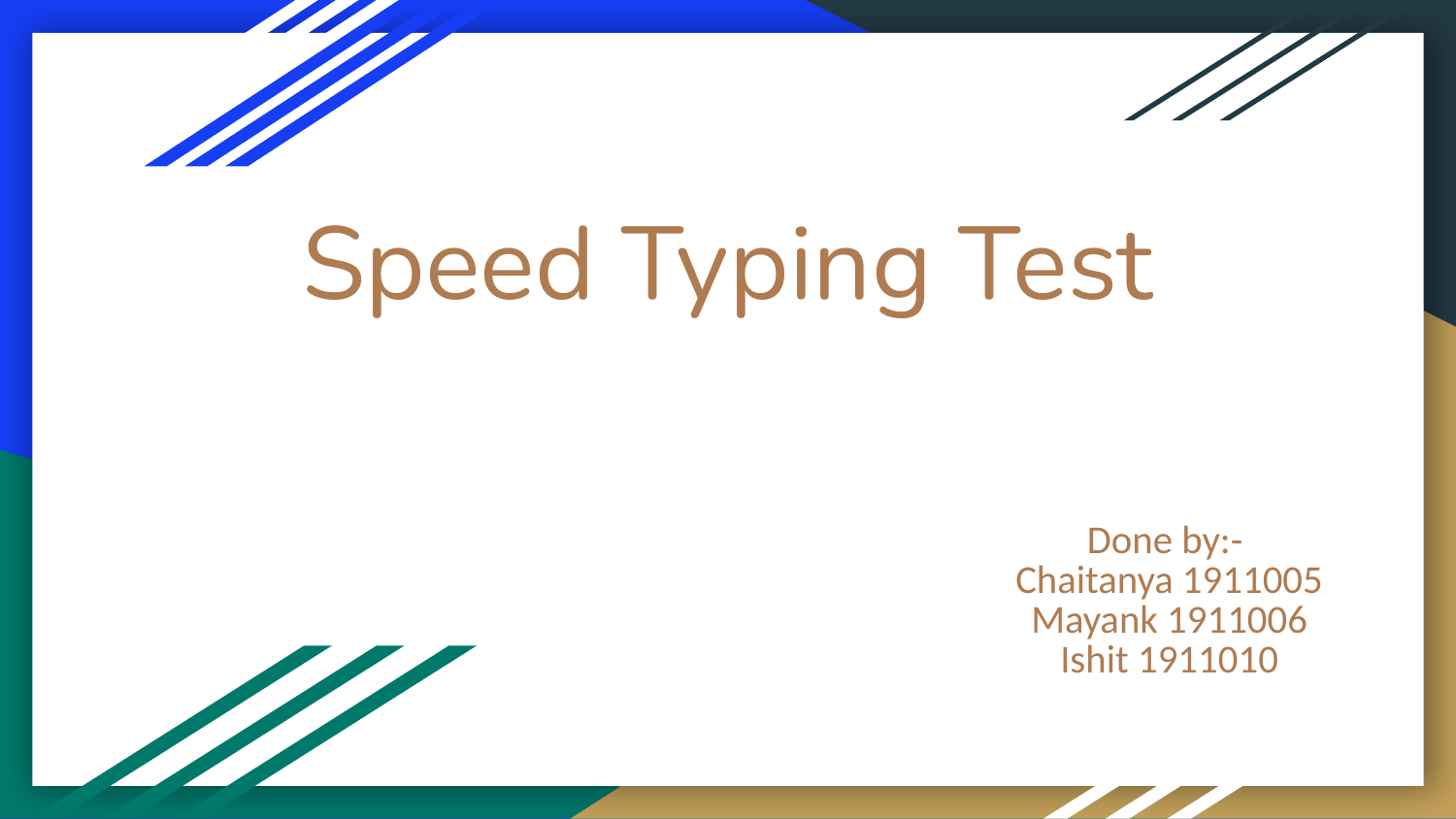

# Speed Typing Test
Done by:-
Chaitanya 1911005
Mayank 1911006
Ishit 1911010